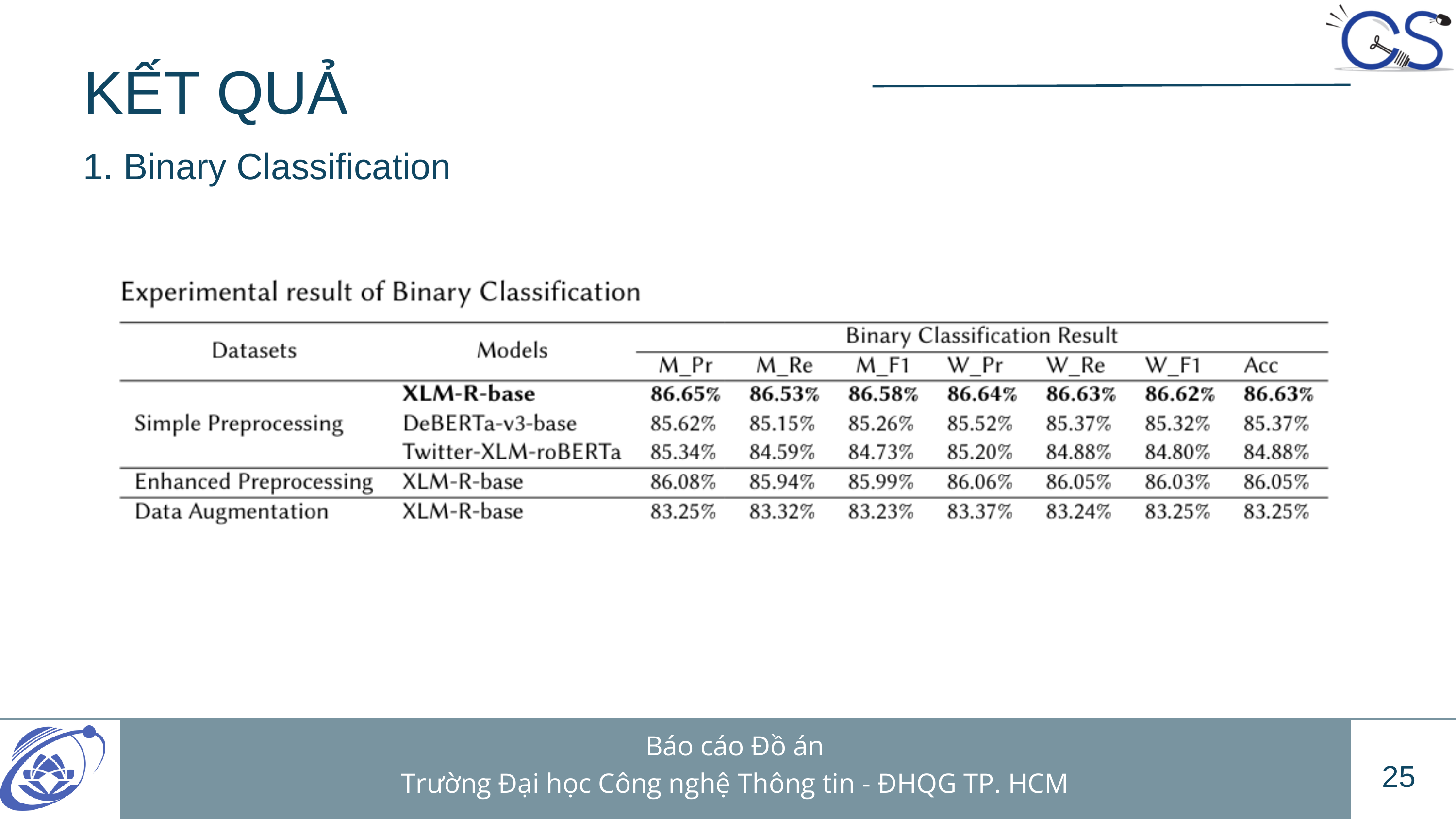

KẾT QUẢ

1. Binary Classification

Báo cáo Đồ án
Trường Đại học Công nghệ Thông tin - ĐHQG TP. HCM

25